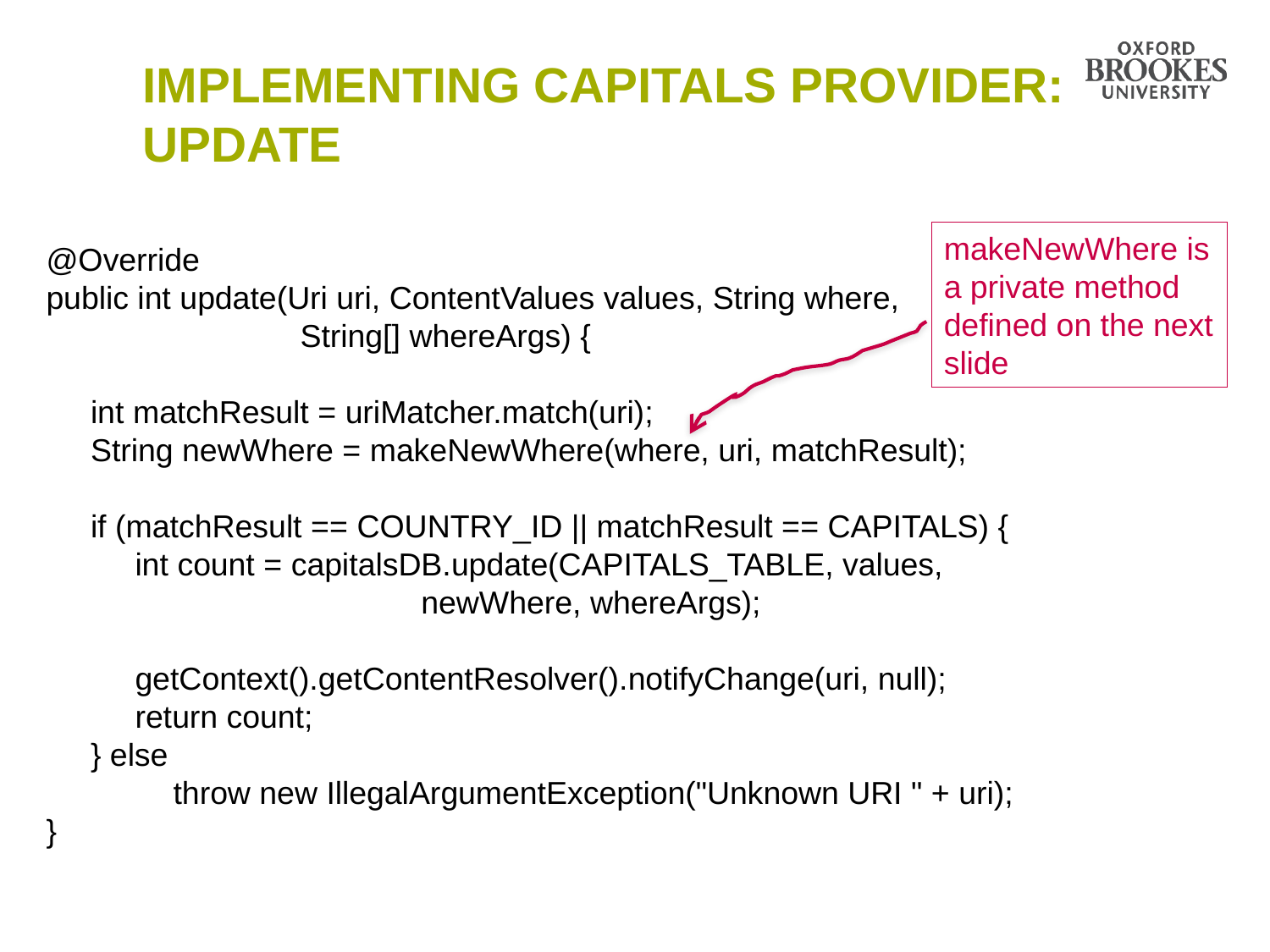

# IMPLEMENTING CAPITALS PROVIDER: UPDATE
makeNewWhere is a private method defined on the next slide
	@Override
	public int update(Uri uri, ContentValues values, String where,
			String[] whereArgs) {

	     int matchResult = uriMatcher.match(uri);
	     String newWhere = makeNewWhere(where, uri, matchResult);

	     if (matchResult == COUNTRY_ID || matchResult == CAPITALS) {
	          int count = capitalsDB.update(CAPITALS_TABLE, values,
                                             newWhere, whereArgs);

	          getContext().getContentResolver().notifyChange(uri, null);
	          return count;
	     } else
		throw new IllegalArgumentException("Unknown URI " + uri);
	}